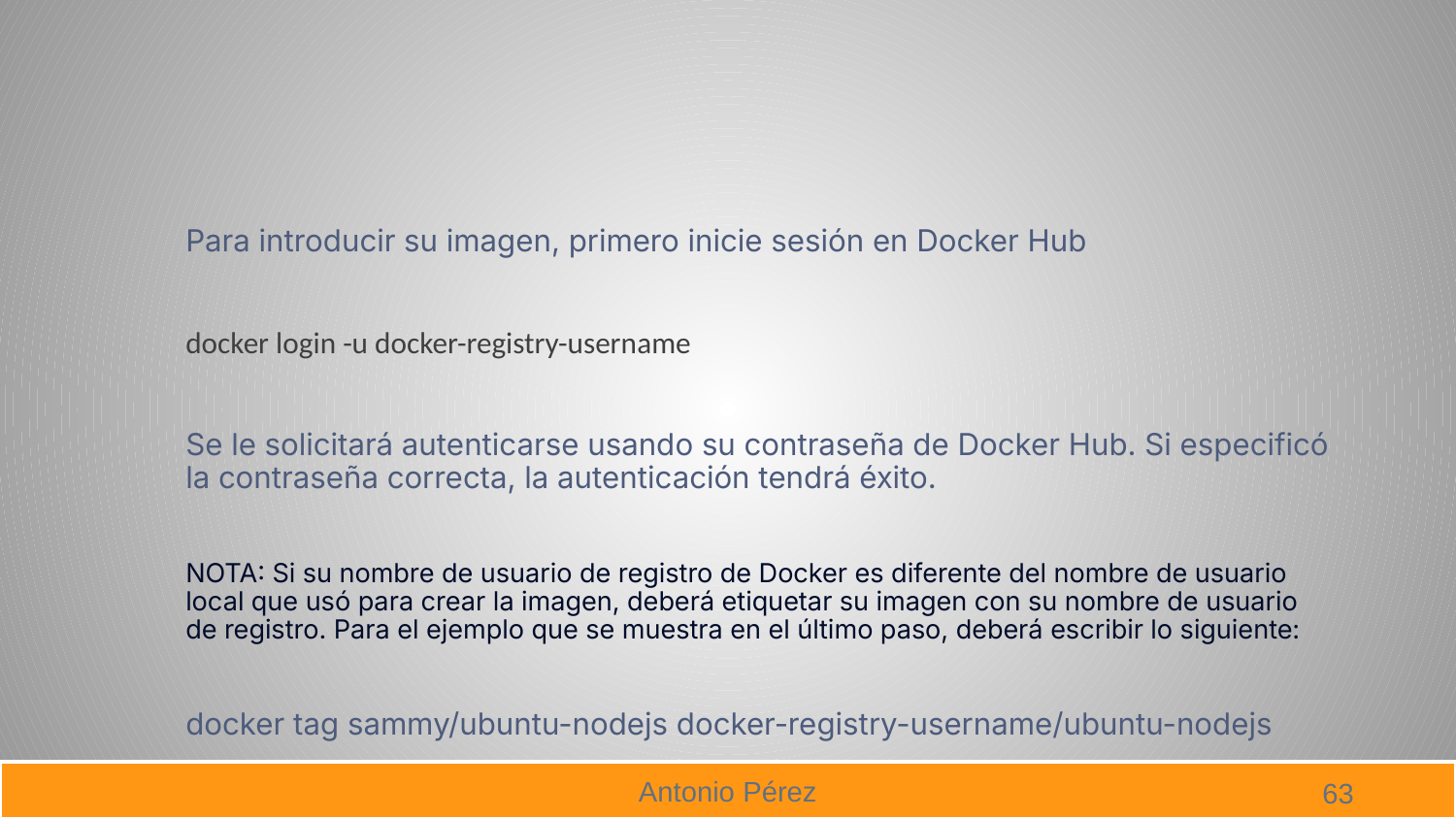

#
Para introducir su imagen, primero inicie sesión en Docker Hub

docker login -u docker-registry-username

Se le solicitará autenticarse usando su contraseña de Docker Hub. Si especificó la contraseña correcta, la autenticación tendrá éxito.

NOTA: Si su nombre de usuario de registro de Docker es diferente del nombre de usuario local que usó para crear la imagen, deberá etiquetar su imagen con su nombre de usuario de registro. Para el ejemplo que se muestra en el último paso, deberá escribir lo siguiente:

docker tag sammy/ubuntu-nodejs docker-registry-username/ubuntu-nodejs